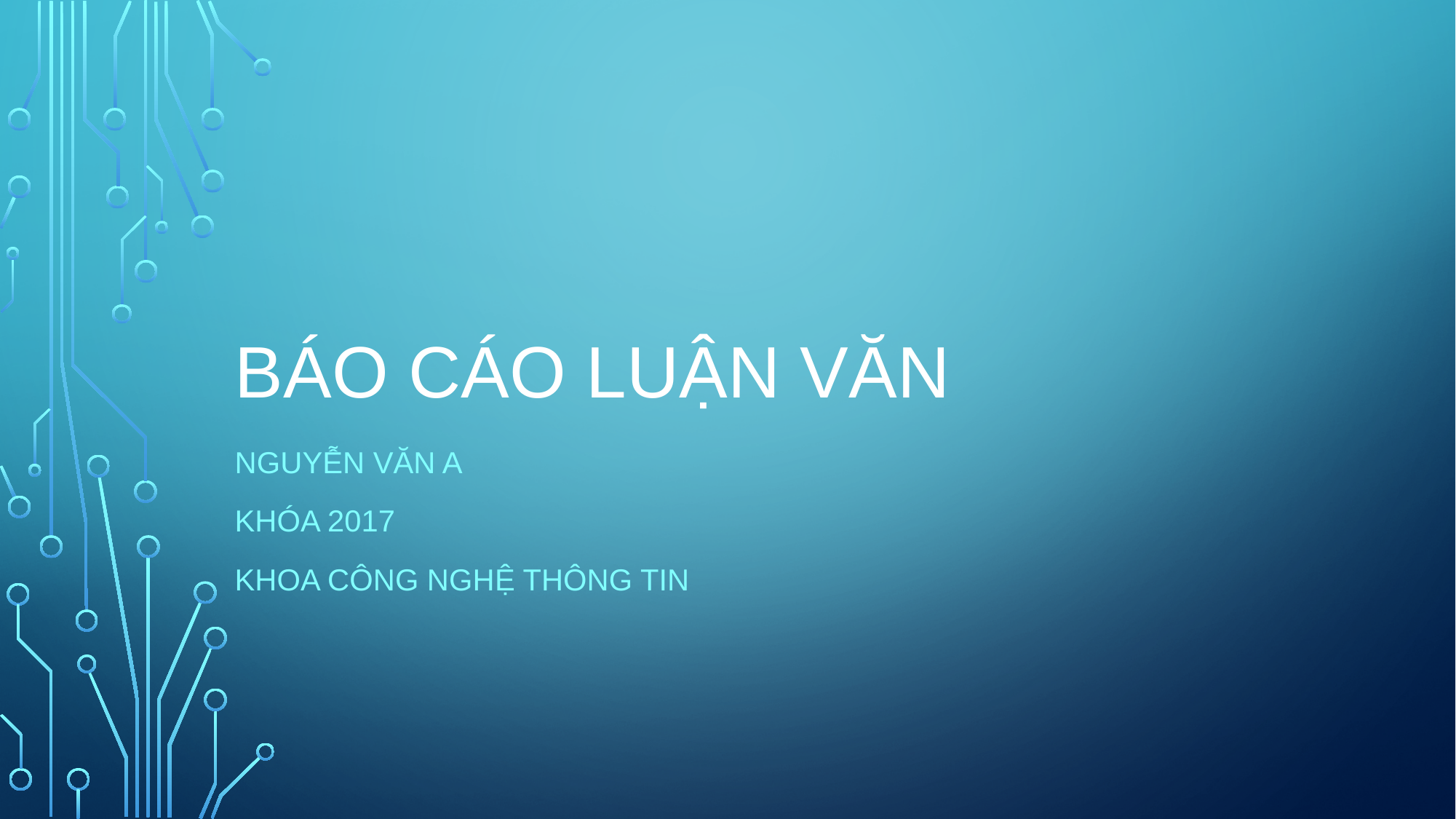

# Báo cáo luận văn
Nguyễn văn a
Khóa 2017
Khoa công nghệ thông tin